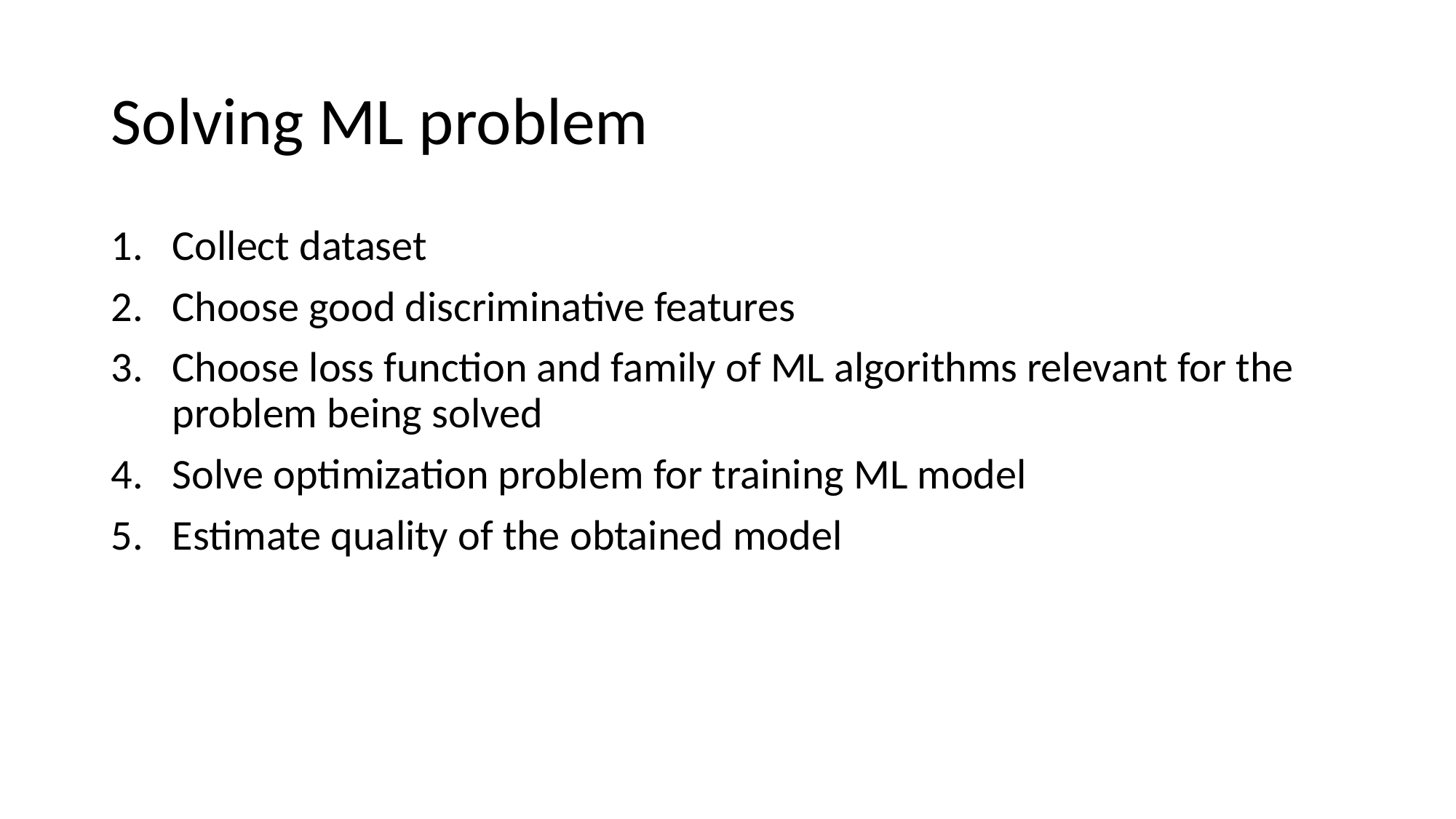

# Solving ML problem
Collect dataset
Choose good discriminative features
Choose loss function and family of ML algorithms relevant for the problem being solved
Solve optimization problem for training ML model
Estimate quality of the obtained model